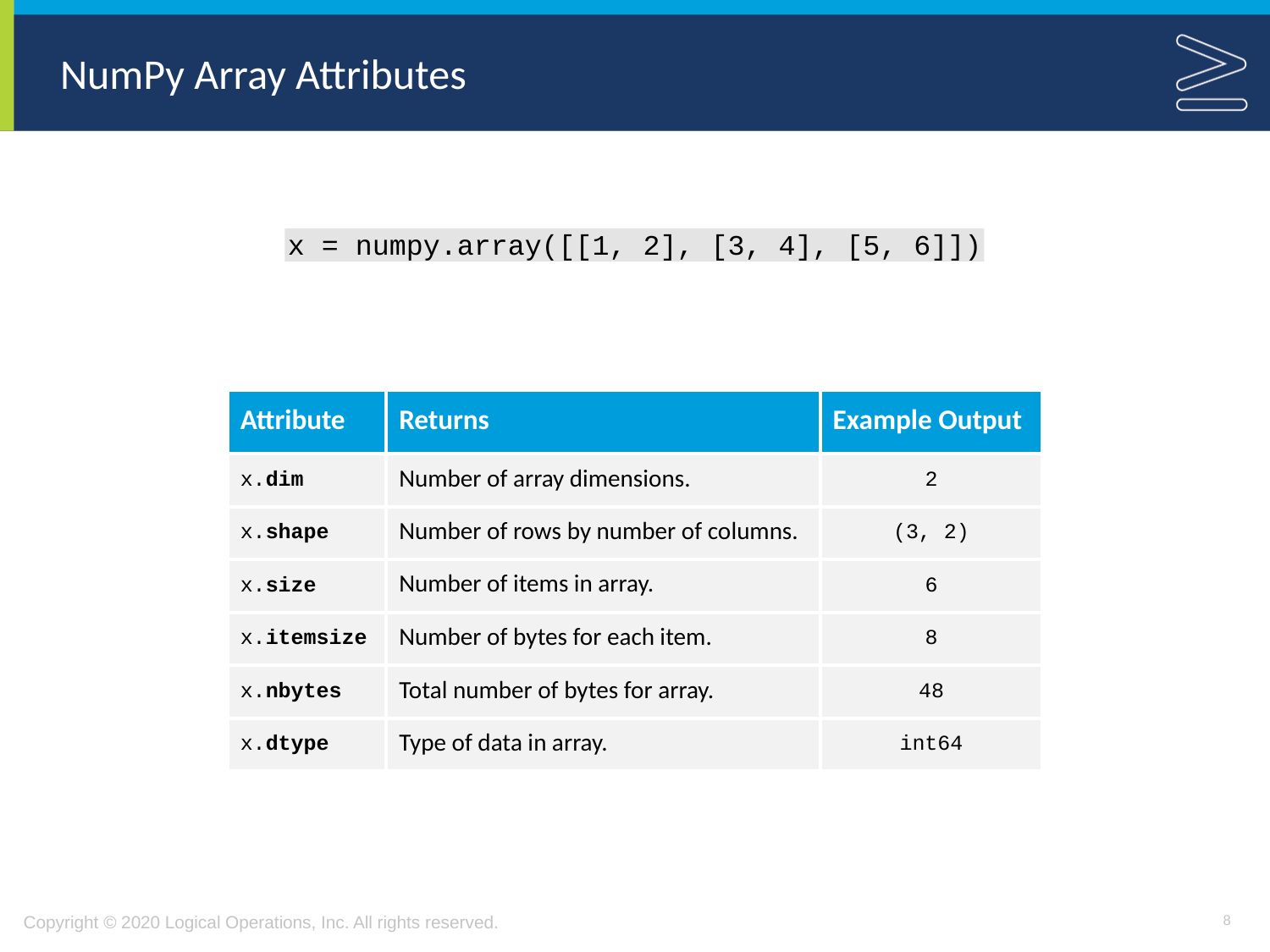

# NumPy Array Attributes

x = numpy.array([[1, 2], [3, 4], [5, 6]])

| Attribute | Returns | Example Output |
| --- | --- | --- |
| x.dim | Number of array dimensions. | 2 |
| x.shape | Number of rows by number of columns. | (3, 2) |
| x.size | Number of items in array. | 6 |
| x.itemsize | Number of bytes for each item. | 8 |
| x.nbytes | Total number of bytes for array. | 48 |
| x.dtype | Type of data in array. | int64 |
8